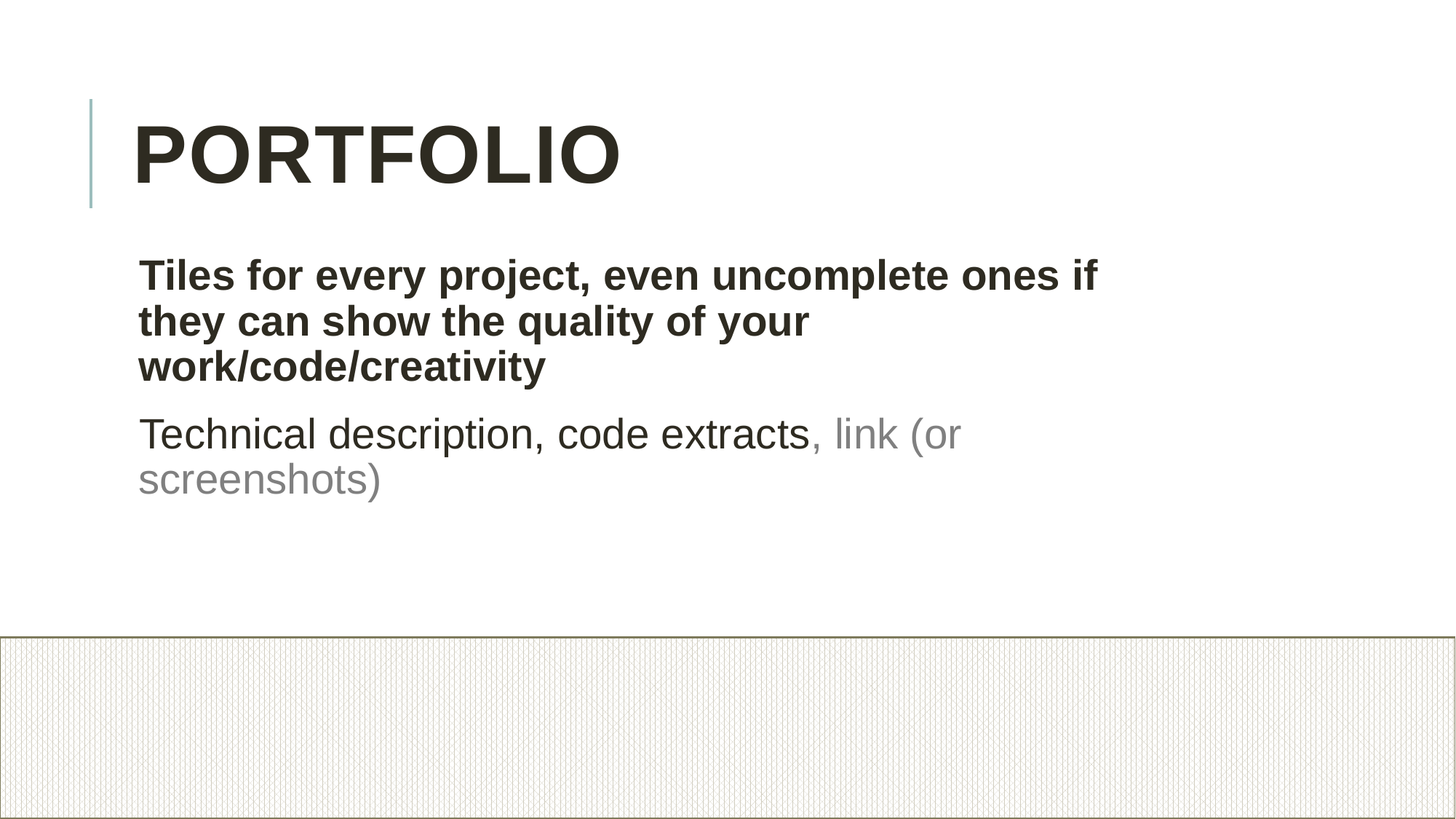

# PORTFOLIO
Tiles for every project, even uncomplete ones if they can show the quality of your work/code/creativity
Technical description, code extracts, link (or screenshots)
(not the wants!).

8